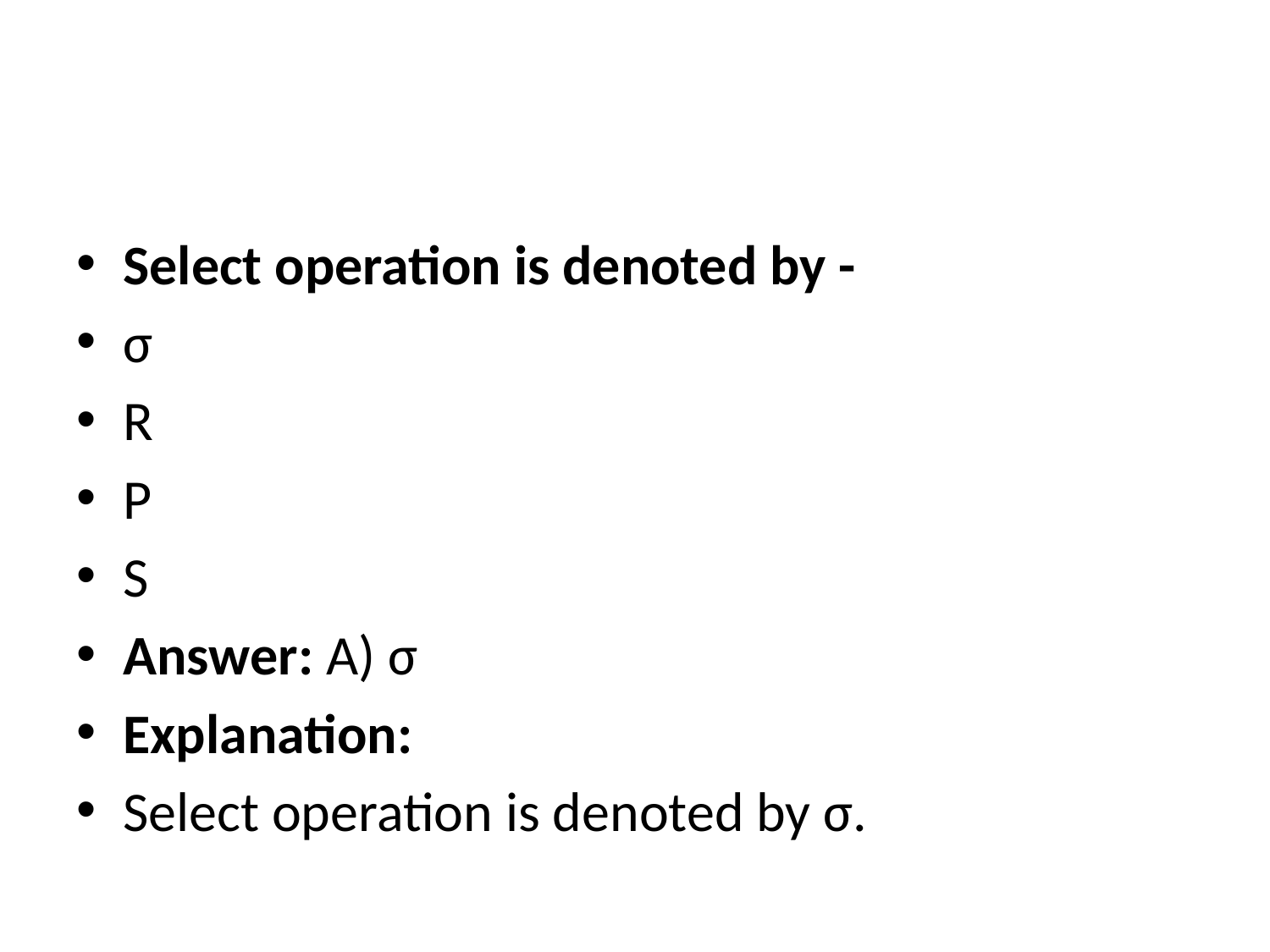

#
Select operation is denoted by -
σ
R
P
S
Answer: A) σ
Explanation:
Select operation is denoted by σ.